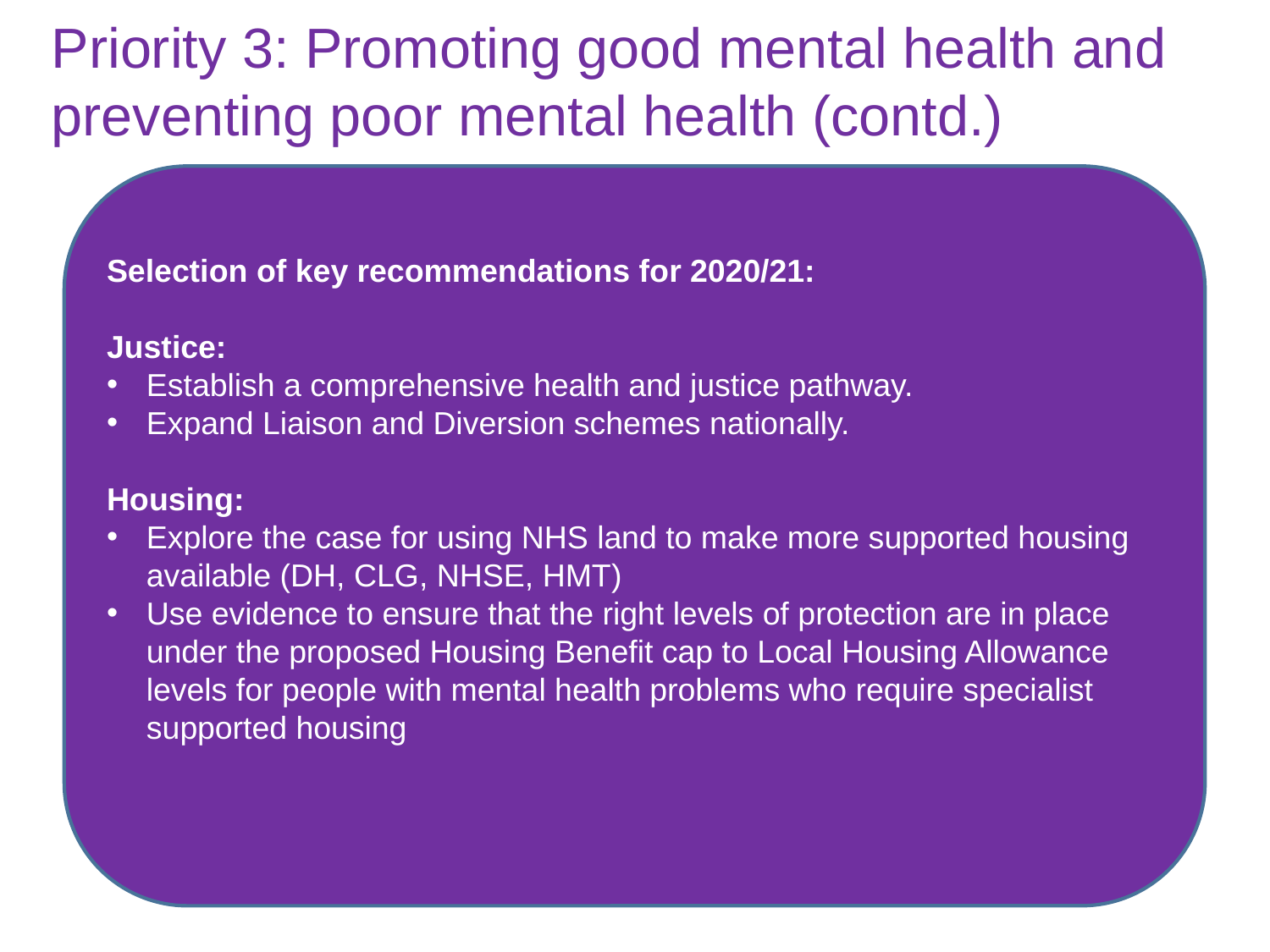

Selection of key recommendations for 2020/21:

Justice:
Establish a comprehensive health and justice pathway.
Expand Liaison and Diversion schemes nationally.

Housing:
Explore the case for using NHS land to make more supported housing available (DH, CLG, NHSE, HMT)
Use evidence to ensure that the right levels of protection are in place under the proposed Housing Benefit cap to Local Housing Allowance levels for people with mental health problems who require specialist supported housing

Priority 3: Promoting good mental health and preventing poor mental health (contd.)